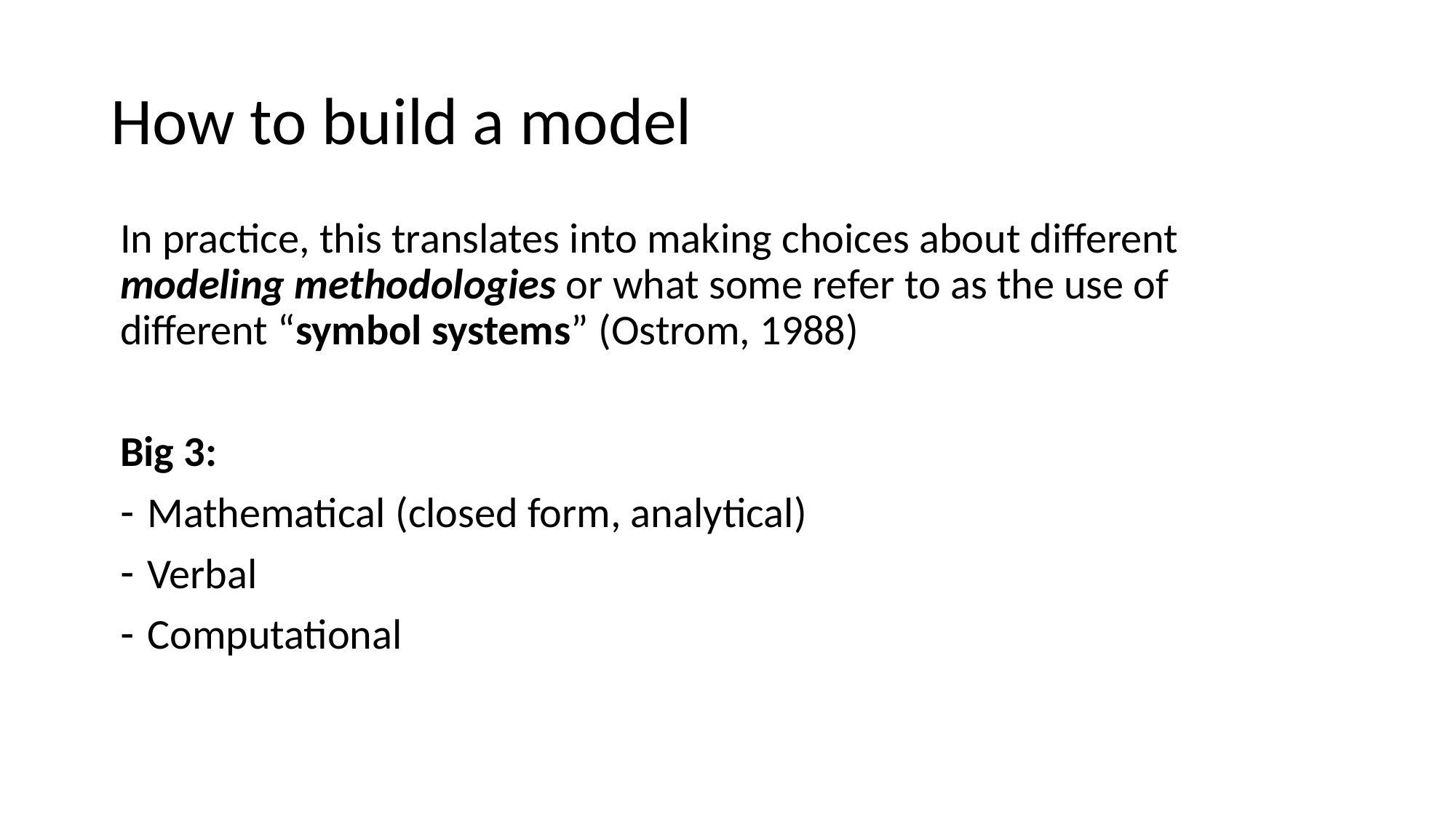

# How to build a model
In practice, this translates into making choices about different modeling methodologies or what some refer to as the use of different “symbol systems” (Ostrom, 1988)

Big 3:
Mathematical (closed form, analytical)
Verbal
Computational